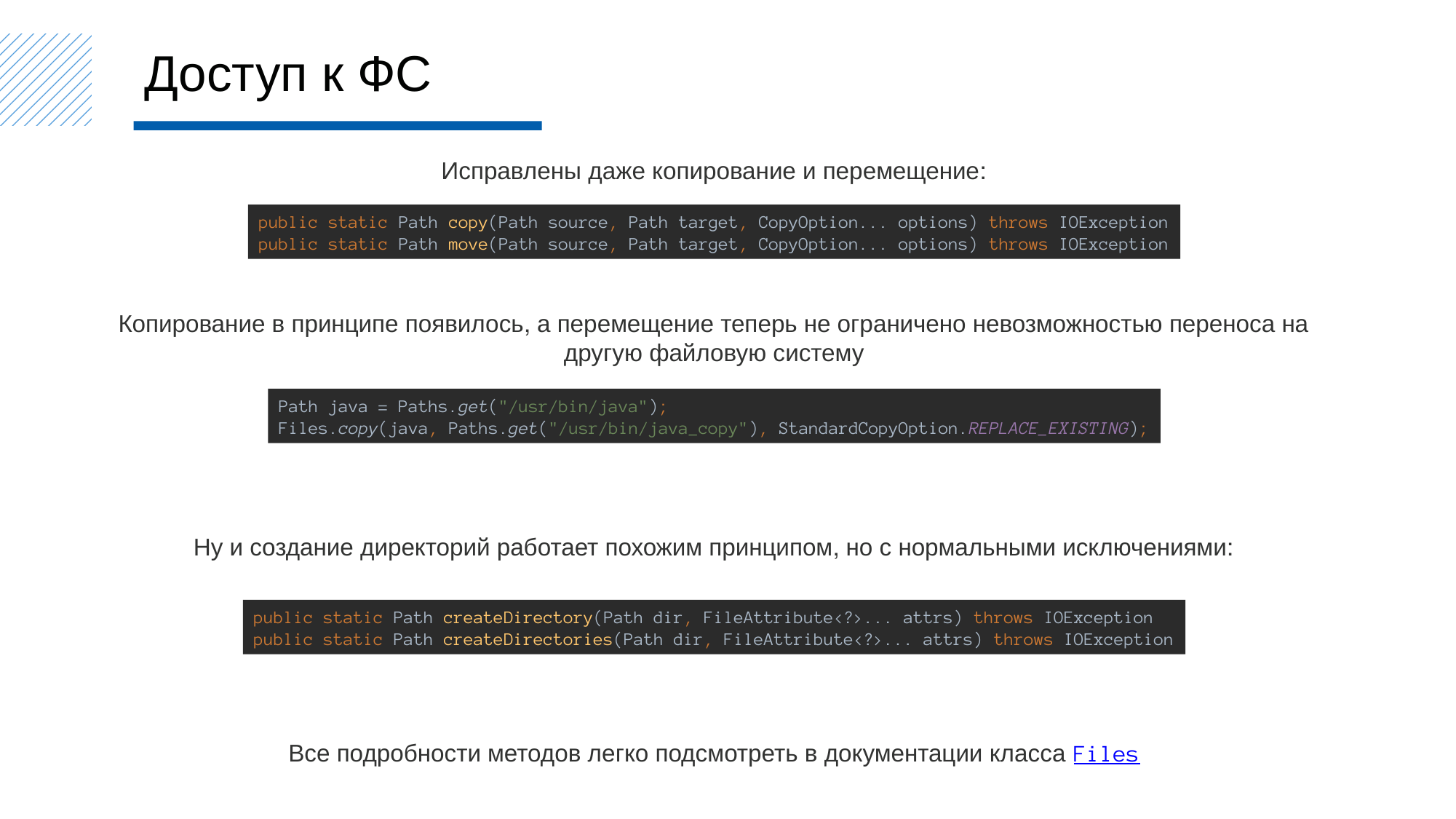

Доступ к ФС
Исправлены даже копирование и перемещение:
public static Path copy(Path source, Path target, CopyOption... options) throws IOException
public static Path move(Path source, Path target, CopyOption... options) throws IOException
Копирование в принципе появилось, а перемещение теперь не ограничено невозможностью переноса на другую файловую систему
Path java = Paths.get("/usr/bin/java");
Files.copy(java, Paths.get("/usr/bin/java_copy"), StandardCopyOption.REPLACE_EXISTING);
Ну и создание директорий работает похожим принципом, но с нормальными исключениями:
public static Path createDirectory(Path dir, FileAttribute<?>... attrs) throws IOException
public static Path createDirectories(Path dir, FileAttribute<?>... attrs) throws IOException
Все подробности методов легко подсмотреть в документации класса Files